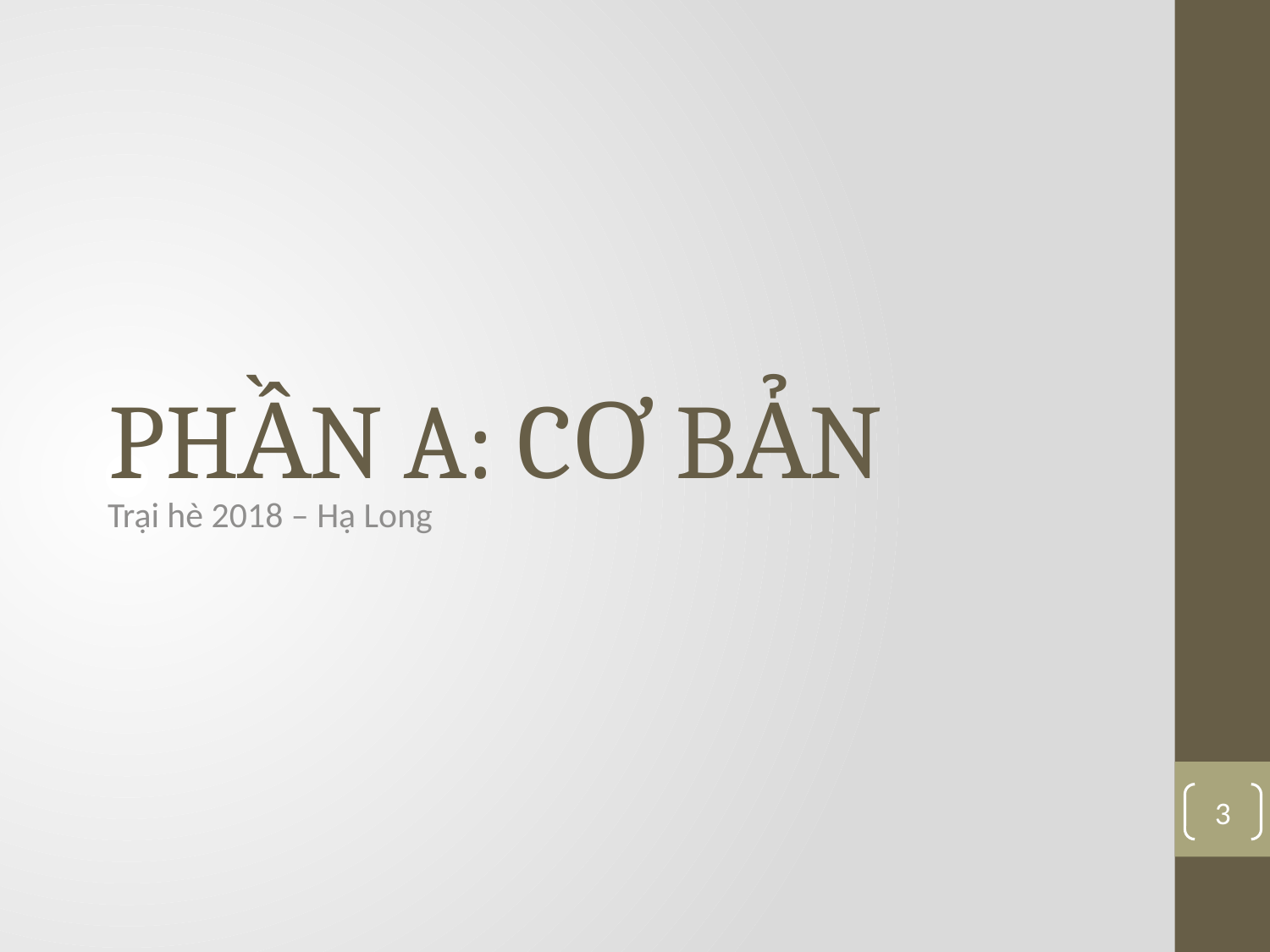

# PHẦN A: CƠ BẢN
Trại hè 2018 – Hạ Long
3